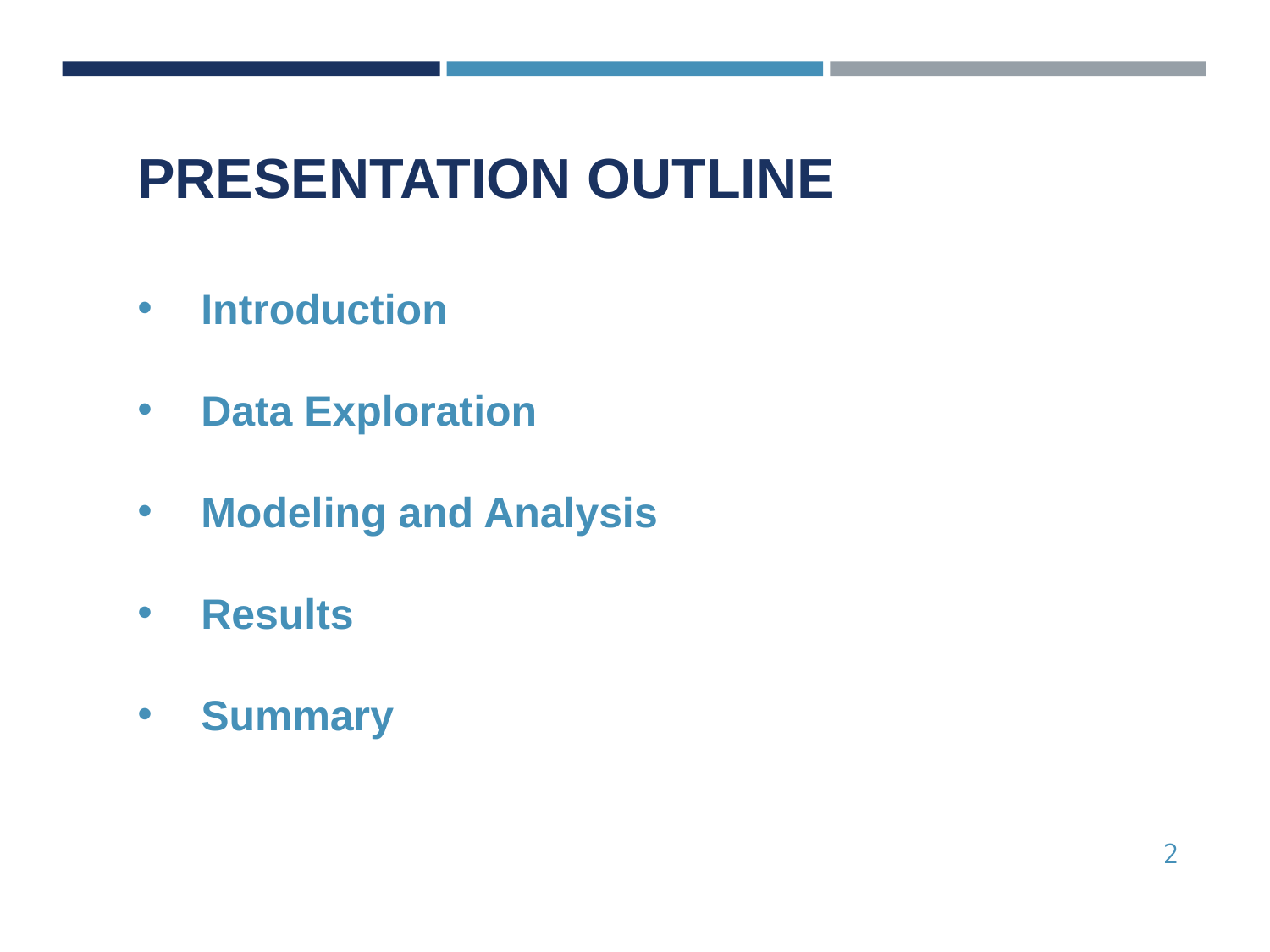

Presentation Outline
Introduction

Data Exploration

Modeling and Analysis

Results

Summary
2